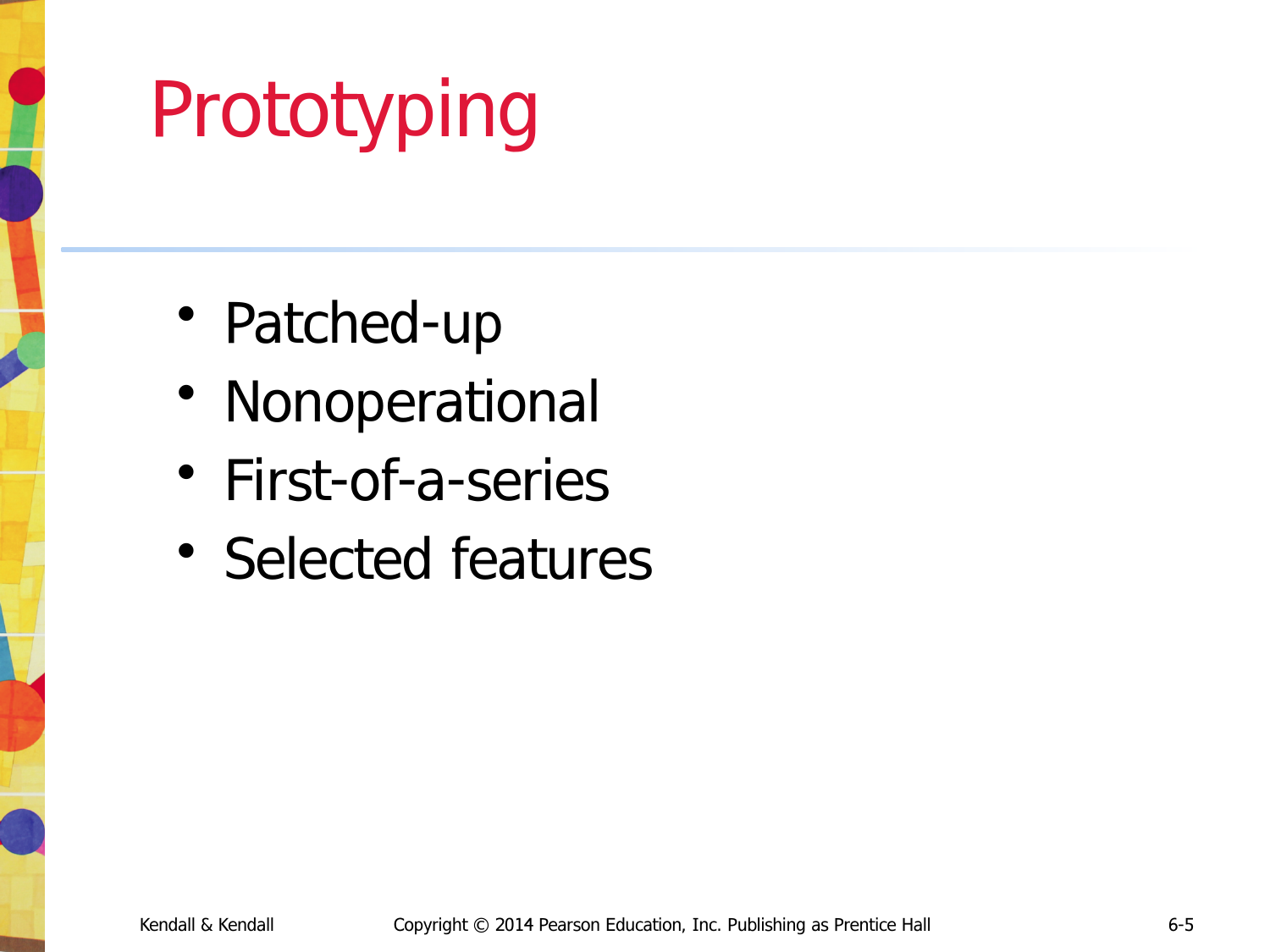

# Prototyping
Patched-up
Nonoperational
First-of-a-series
Selected features
Kendall & Kendall	Copyright © 2014 Pearson Education, Inc. Publishing as Prentice Hall
6-5